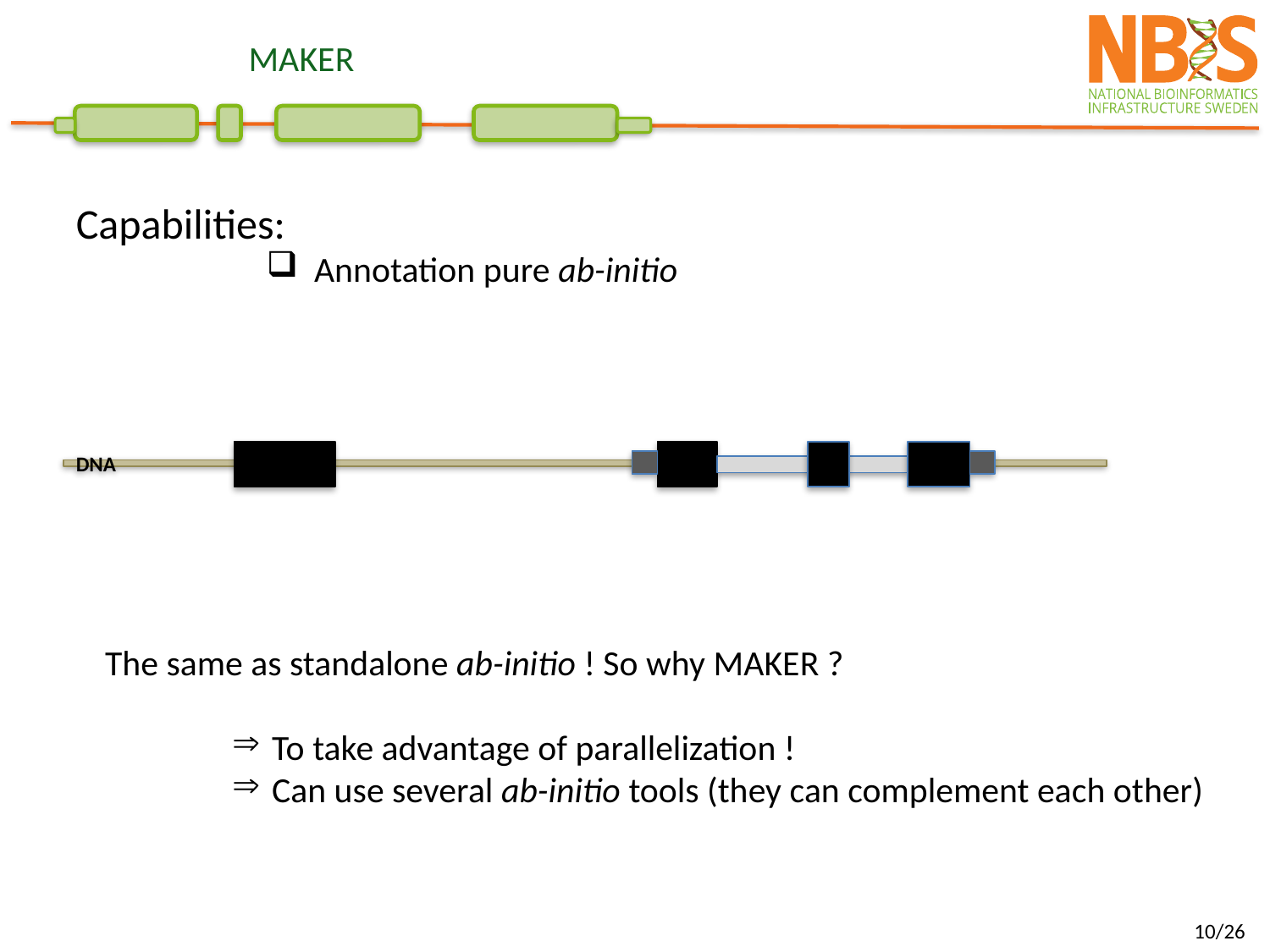

# MAKER
Capabilities:
Annotation pure ab-initio

DNA
The same as standalone ab-initio ! So why MAKER ?

To take advantage of parallelization !
Can use several ab-initio tools (they can complement each other)
10/26